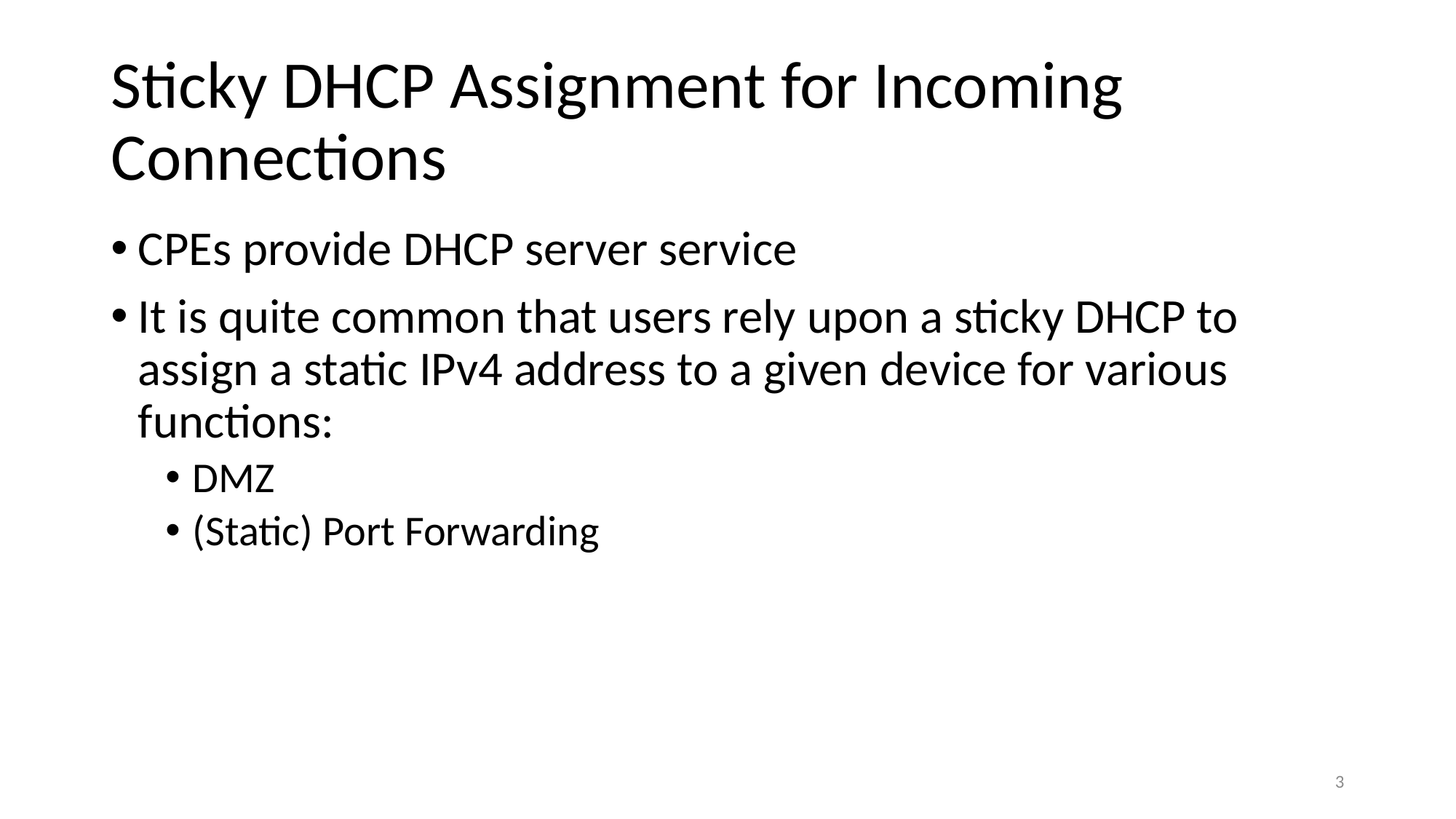

# Sticky DHCP Assignment for Incoming Connections

CPEs provide DHCP server service
It is quite common that users rely upon a sticky DHCP to assign a static IPv4 address to a given device for various functions:
DMZ
(Static) Port Forwarding

3